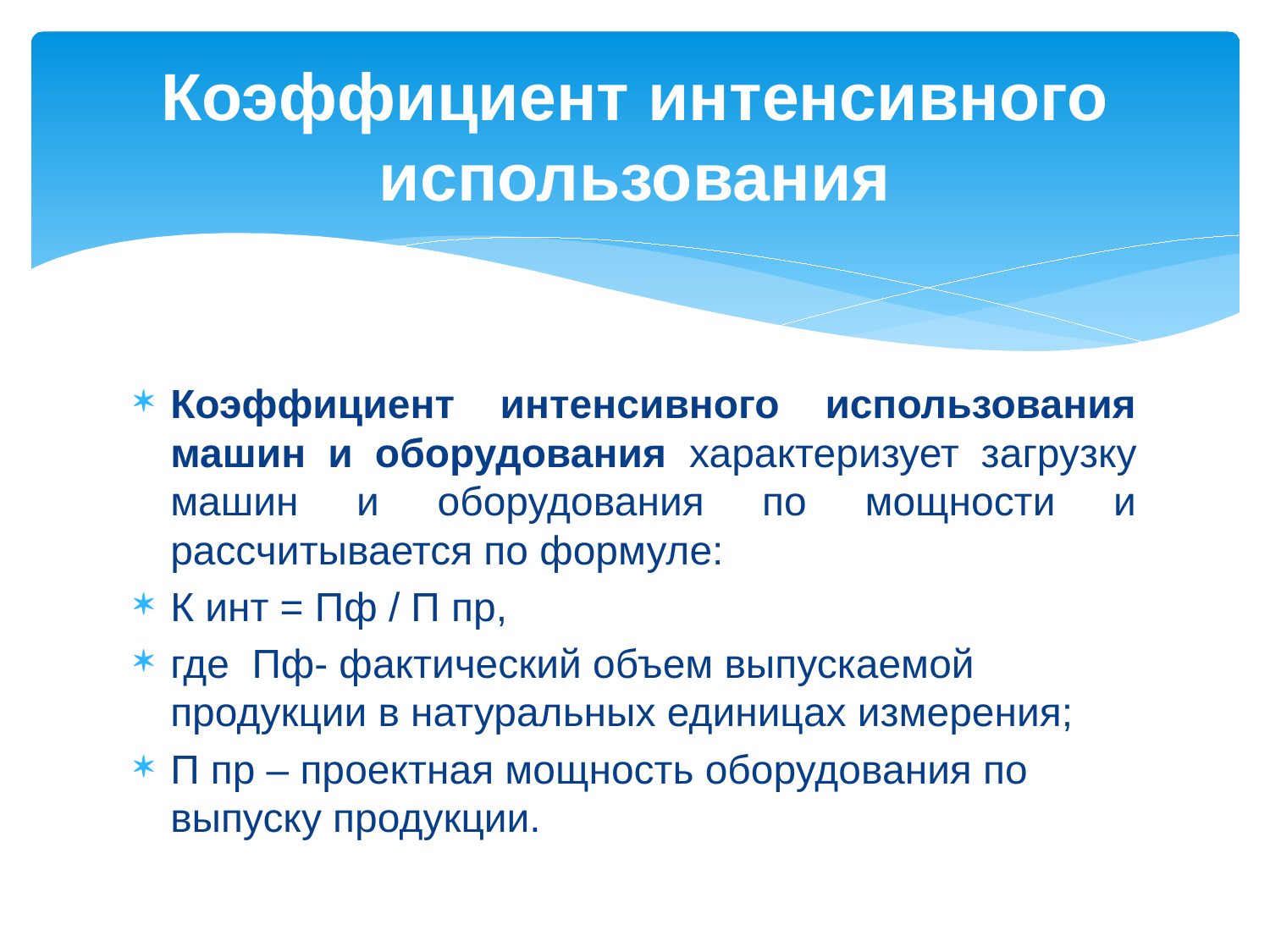

# Коэффициент интенсивного использования
Коэффициент интенсивного использования машин и оборудования характеризует загрузку машин и оборудования по мощности и рассчитывается по формуле:
К инт = Пф / П пр,
где  Пф- фактический объем выпускаемой продукции в натуральных единицах измерения;
П пр – проектная мощность оборудования по выпуску продукции.